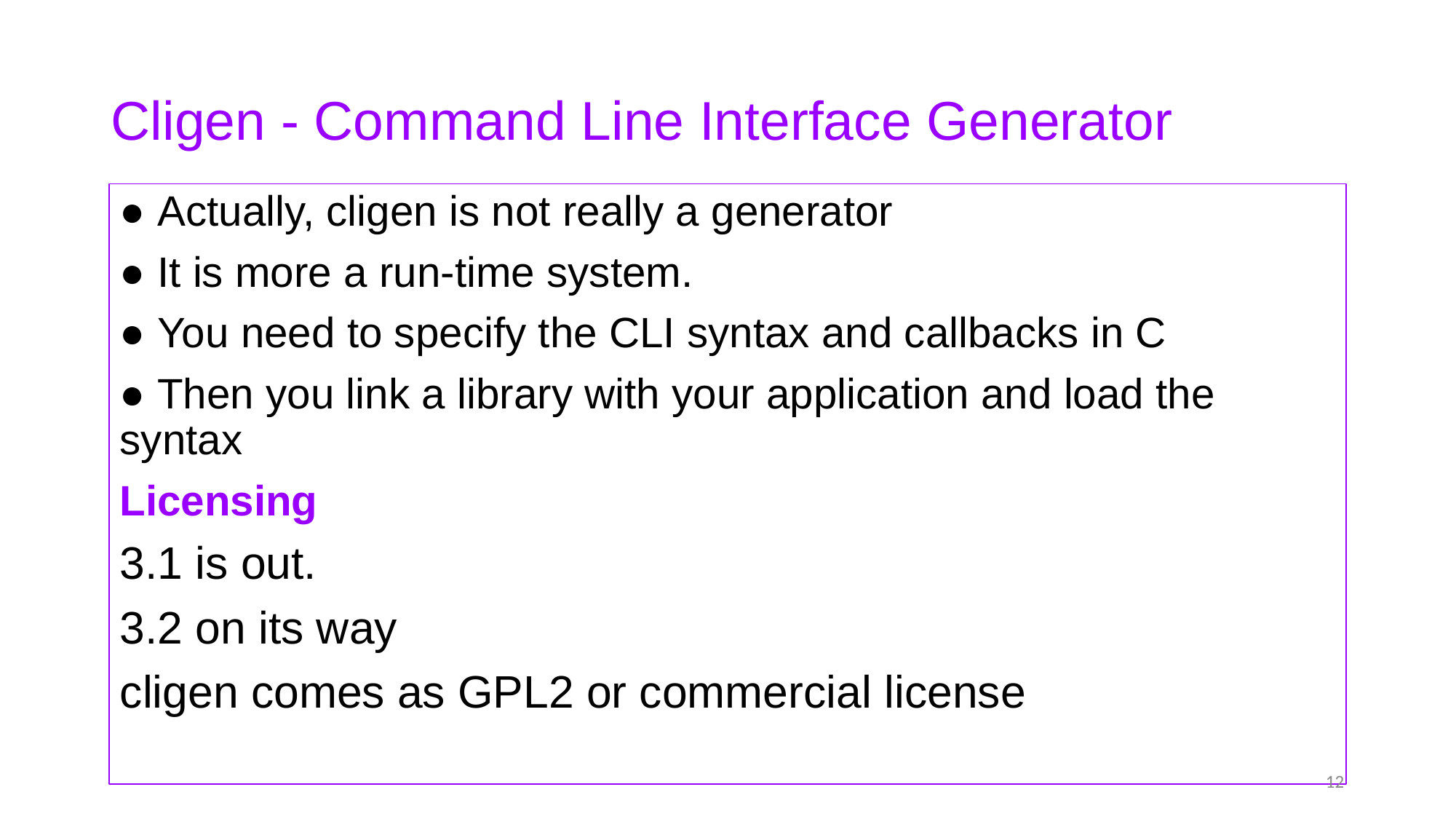

# Cligen - Command Line Interface Generator
● Actually, cligen is not really a generator
● It is more a run-time system.
● You need to specify the CLI syntax and callbacks in C
● Then you link a library with your application and load the syntax
Licensing
3.1 is out.
3.2 on its way
cligen comes as GPL2 or commercial license

12